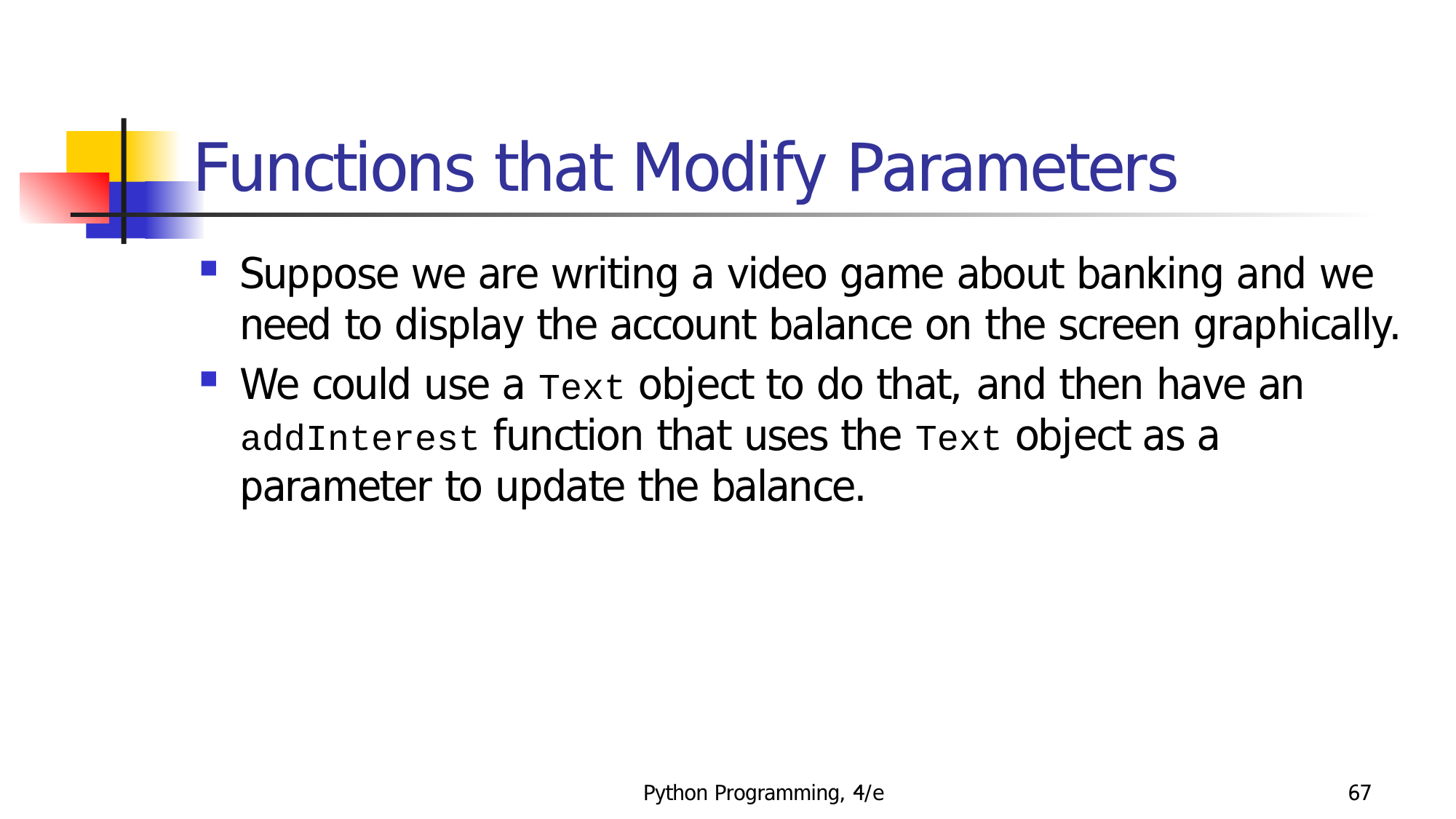

# Functions that Modify Parameters
Suppose we are writing a video game about banking and we need to display the account balance on the screen graphically.
We could use a Text object to do that, and then have an addInterest function that uses the Text object as a parameter to update the balance.
Python Programming, 4/e
67